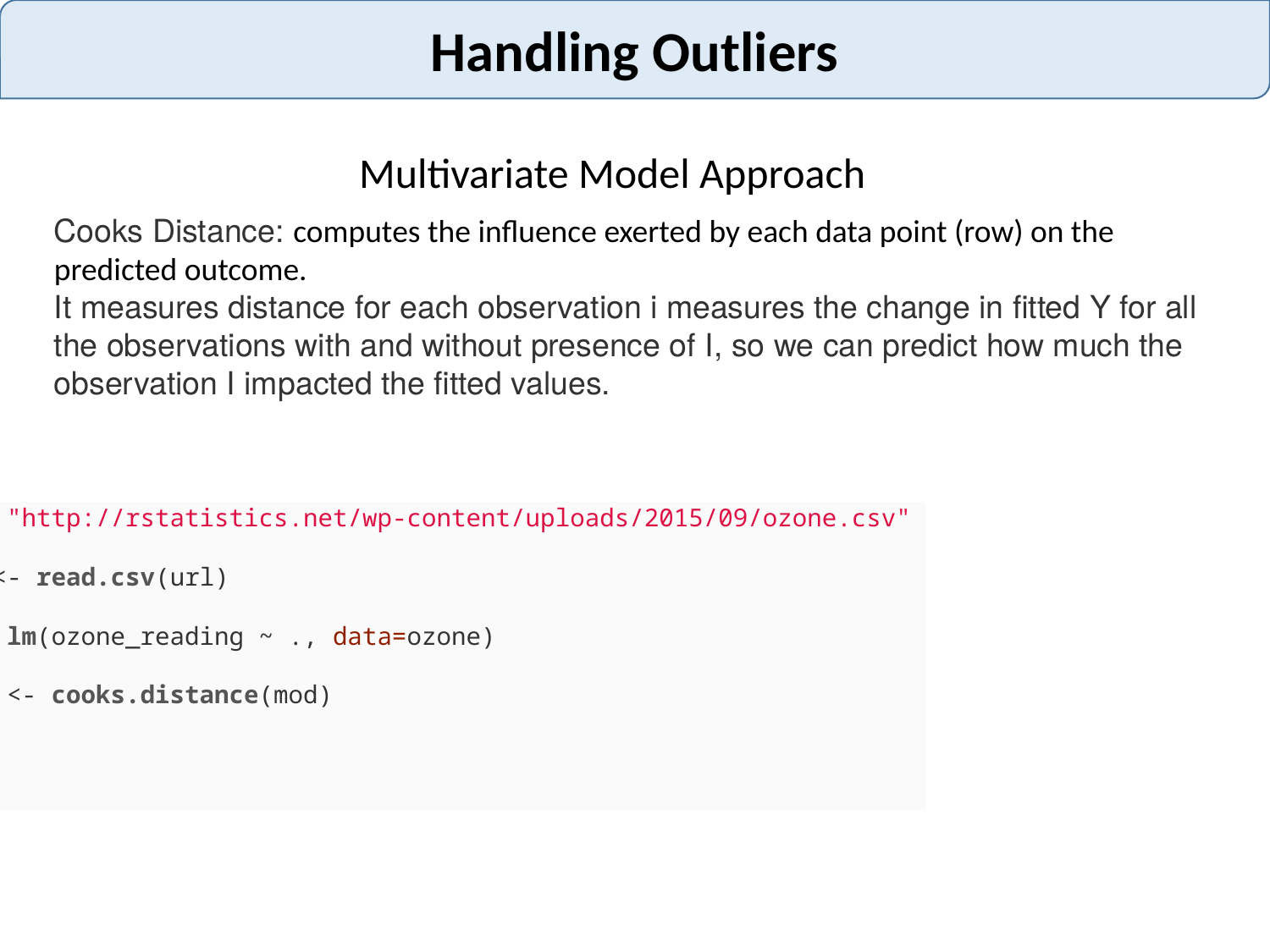

Handling Outliers

Multivariate Model Approach
Cooks Distance: computes the influence exerted by each data point (row) on the predicted outcome.
It measures distance for each observation i measures the change in fitted Y for all the observations with and without presence of I, so we can predict how much the observation I impacted the fitted values.
url <- "http://rstatistics.net/wp-content/uploads/2015/09/ozone.csv"

ozone <- read.csv(url)

mod <- lm(ozone_reading ~ ., data=ozone)

cooksd <- cooks.distance(mod)